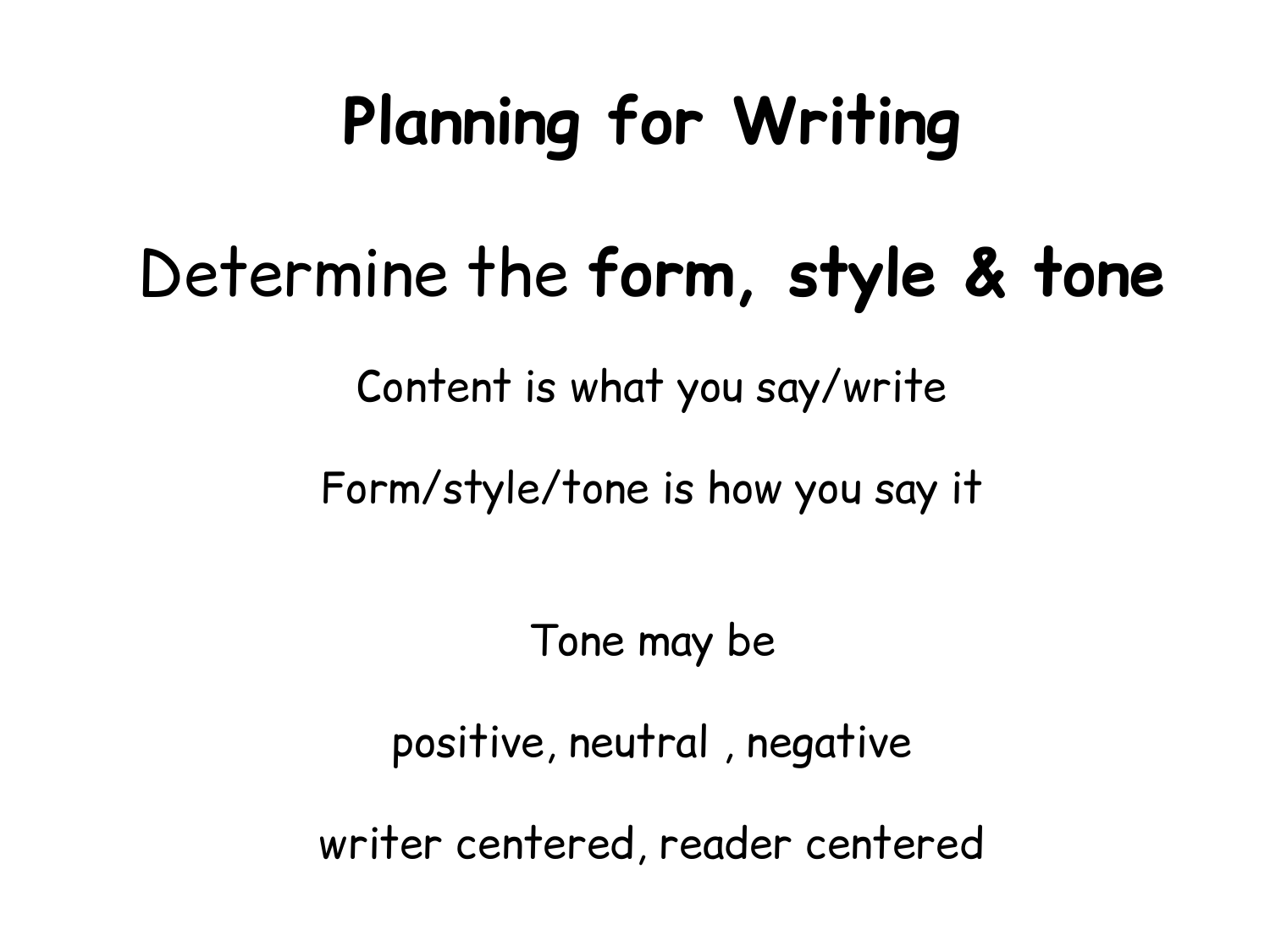

Planning for Writing

Determine the form, style & tone

Content is what you say/write

Form/style/tone is how you say it

Tone may be

positive, neutral , negative

writer centered, reader centered